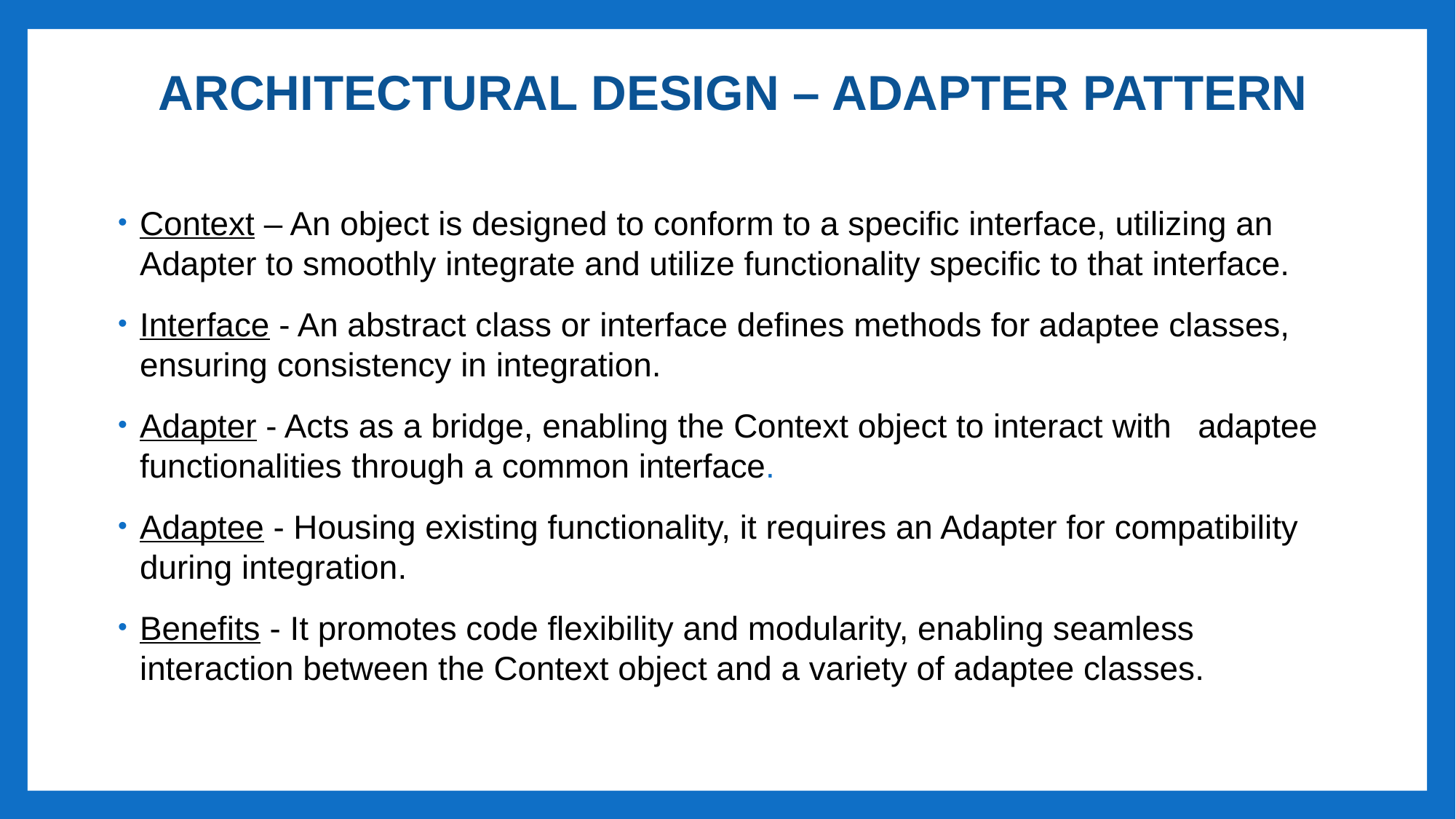

ARCHITECtURAL DESIGN – ADAPTER PATTERN
Context – An object is designed to conform to a specific interface, utilizing an Adapter to smoothly integrate and utilize functionality specific to that interface.
Interface - An abstract class or interface defines methods for adaptee classes, ensuring consistency in integration.
Adapter - Acts as a bridge, enabling the Context object to interact with   adaptee functionalities through a common interface.
Adaptee - Housing existing functionality, it requires an Adapter for compatibility during integration.
Benefits - It promotes code flexibility and modularity, enabling seamless interaction between the Context object and a variety of adaptee classes.